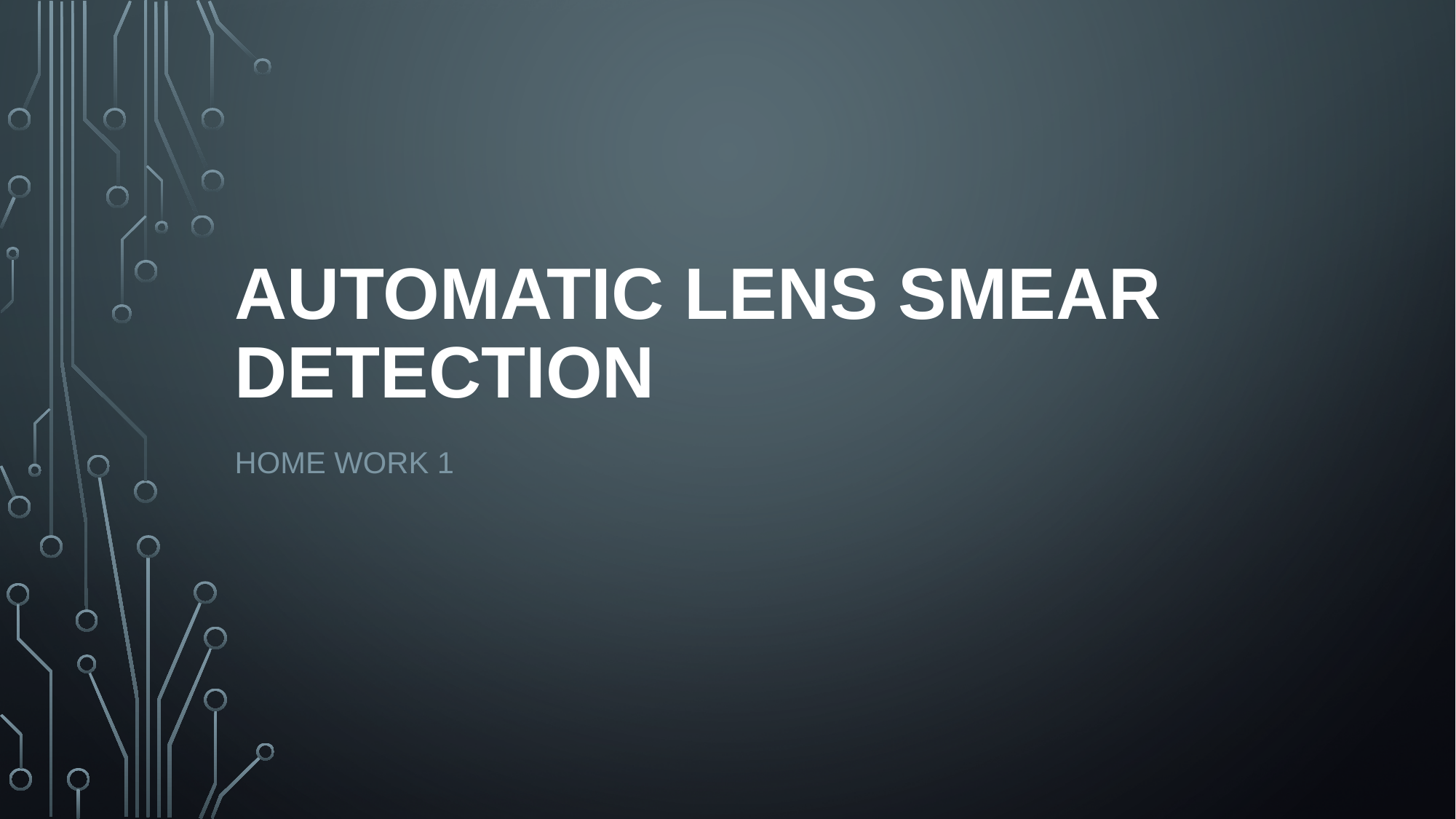

# Automatic Lens Smear Detection
Home Work 1